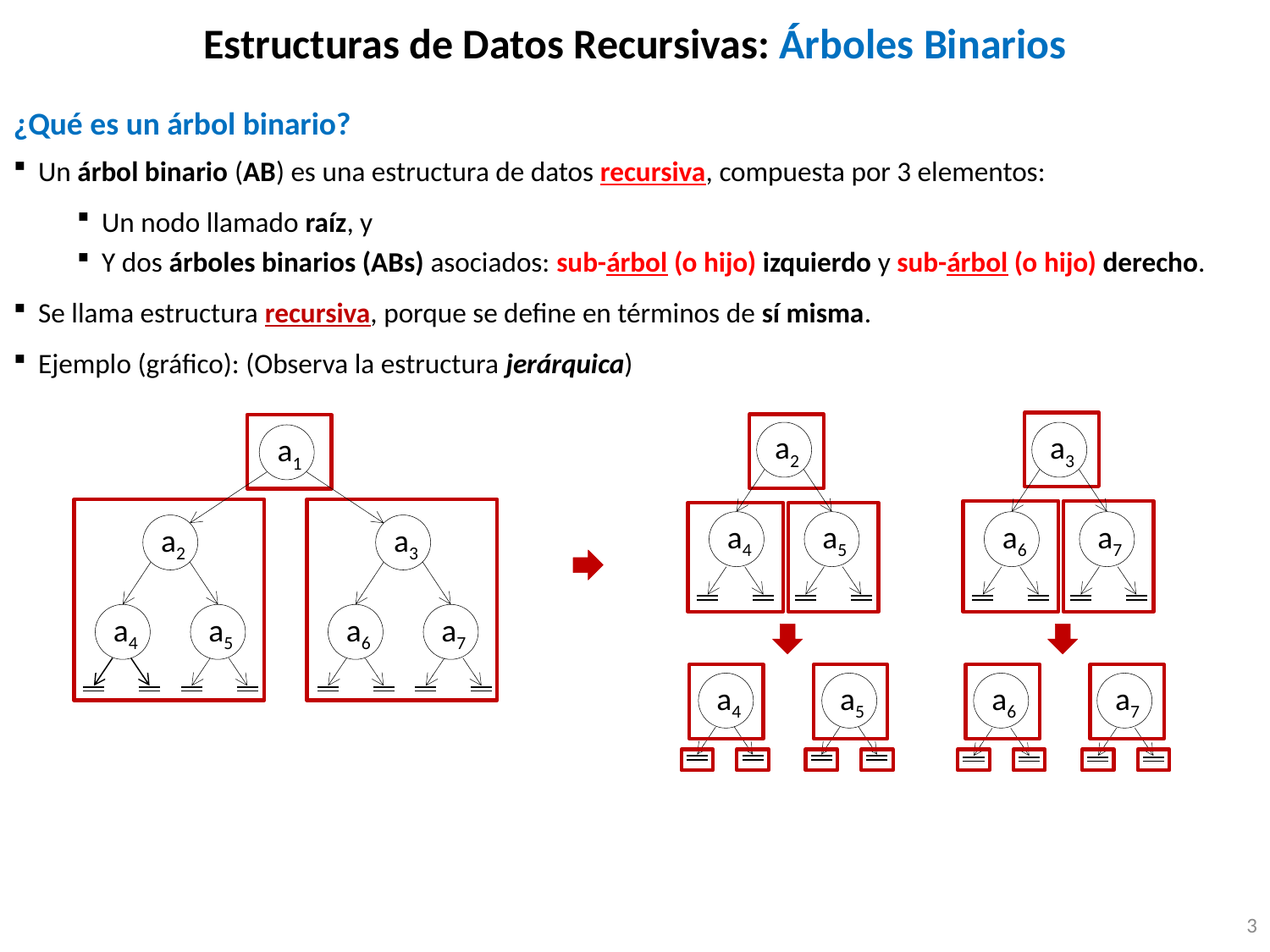

# Estructuras de Datos Recursivas: Árboles Binarios
¿Qué es un árbol binario?
Un árbol binario (AB) es una estructura de datos recursiva, compuesta por 3 elementos:

Un nodo llamado raíz, y

Y dos árboles binarios (ABs) asociados: sub-árbol (o hijo) izquierdo y sub-árbol (o hijo) derecho.

Se llama estructura recursiva, porque se define en términos de sí misma.

Ejemplo (gráfico): (Observa la estructura jerárquica)

a2

a4
a5

a3

a6
a7

a1

a2
a3

a4
a5
a6
a7

a4

a5

a6

a7

3